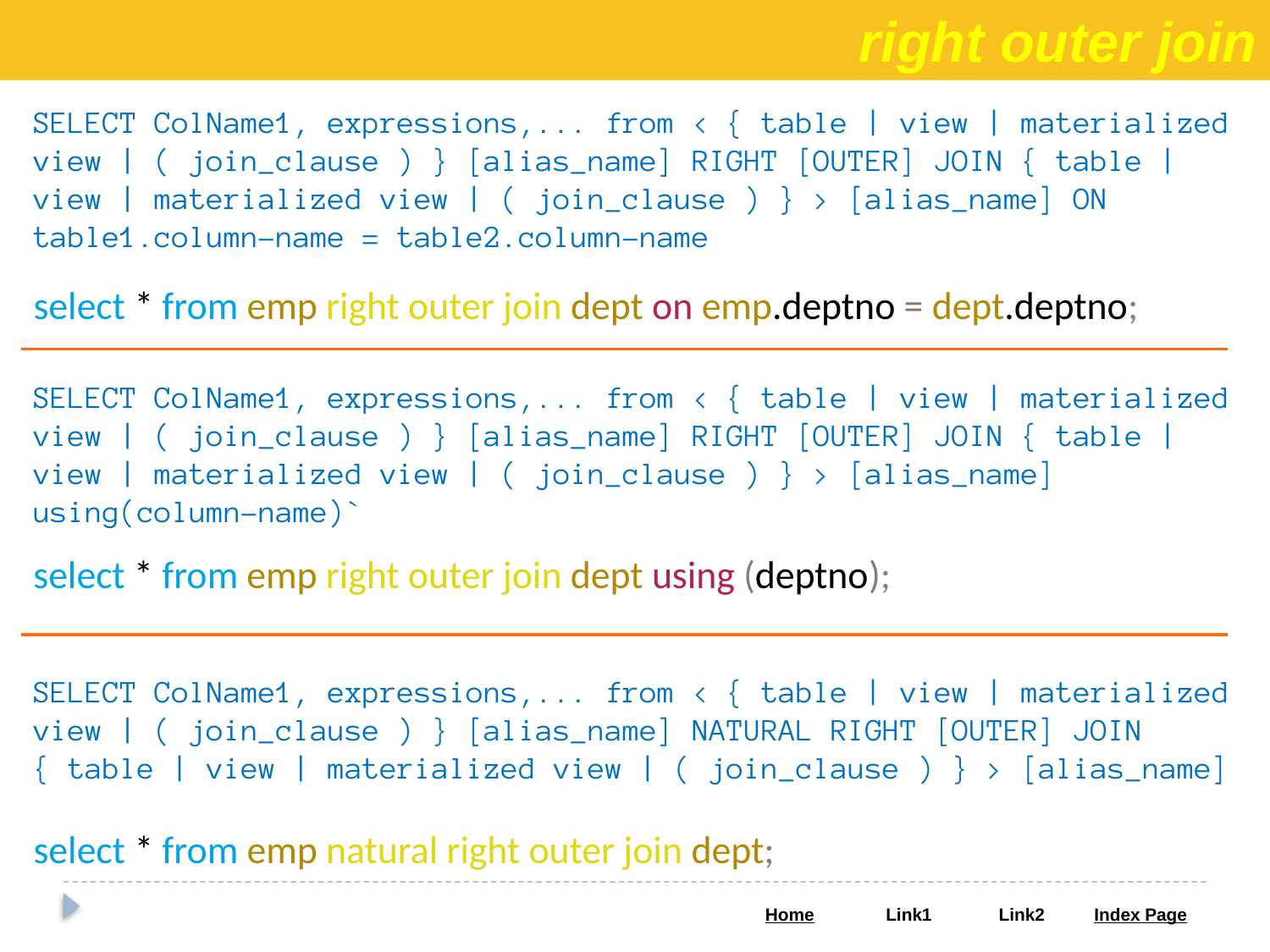

right outer join
SELECT ColName1, expressions,... from < { table | view | materialized view | ( join_clause ) } [alias_name] RIGHT [OUTER] JOIN { table | view | materialized view | ( join_clause ) } > [alias_name] ON table1.column-name = table2.column-name
select * from emp right outer join dept on emp.deptno = dept.deptno;
SELECT ColName1, expressions,... from < { table | view | materialized view | ( join_clause ) } [alias_name] RIGHT [OUTER] JOIN { table | view | materialized view | ( join_clause ) } > [alias_name] using(column-name)`
select * from emp right outer join dept using (deptno);
SELECT ColName1, expressions,... from < { table | view | materialized view | ( join_clause ) } [alias_name] NATURAL RIGHT [OUTER] JOIN { table | view | materialized view | ( join_clause ) } > [alias_name]
select * from emp natural right outer join dept;